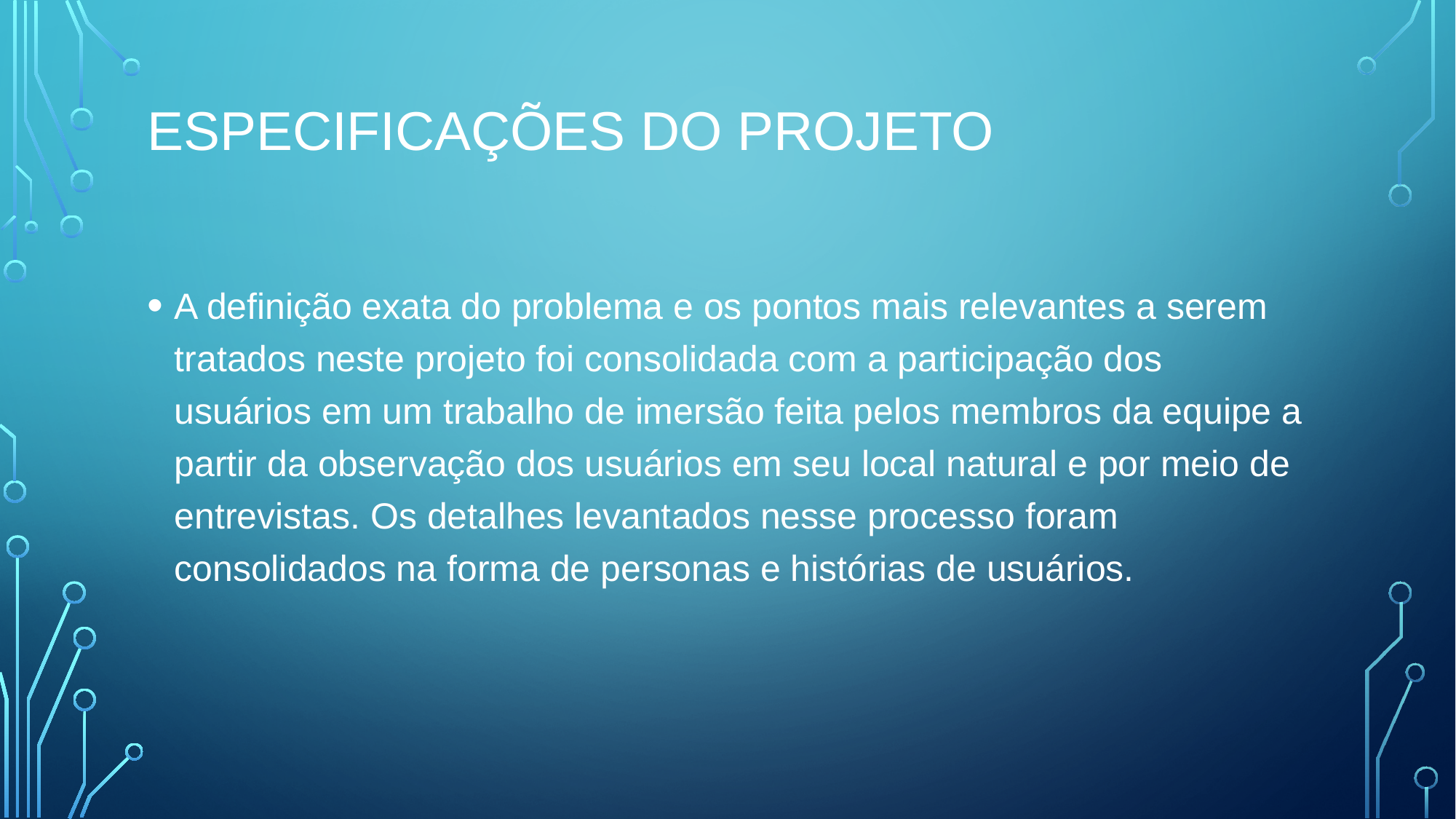

# Especificações do Projeto

A definição exata do problema e os pontos mais relevantes a serem tratados neste projeto foi consolidada com a participação dos usuários em um trabalho de imersão feita pelos membros da equipe a partir da observação dos usuários em seu local natural e por meio de entrevistas. Os detalhes levantados nesse processo foram consolidados na forma de personas e histórias de usuários.